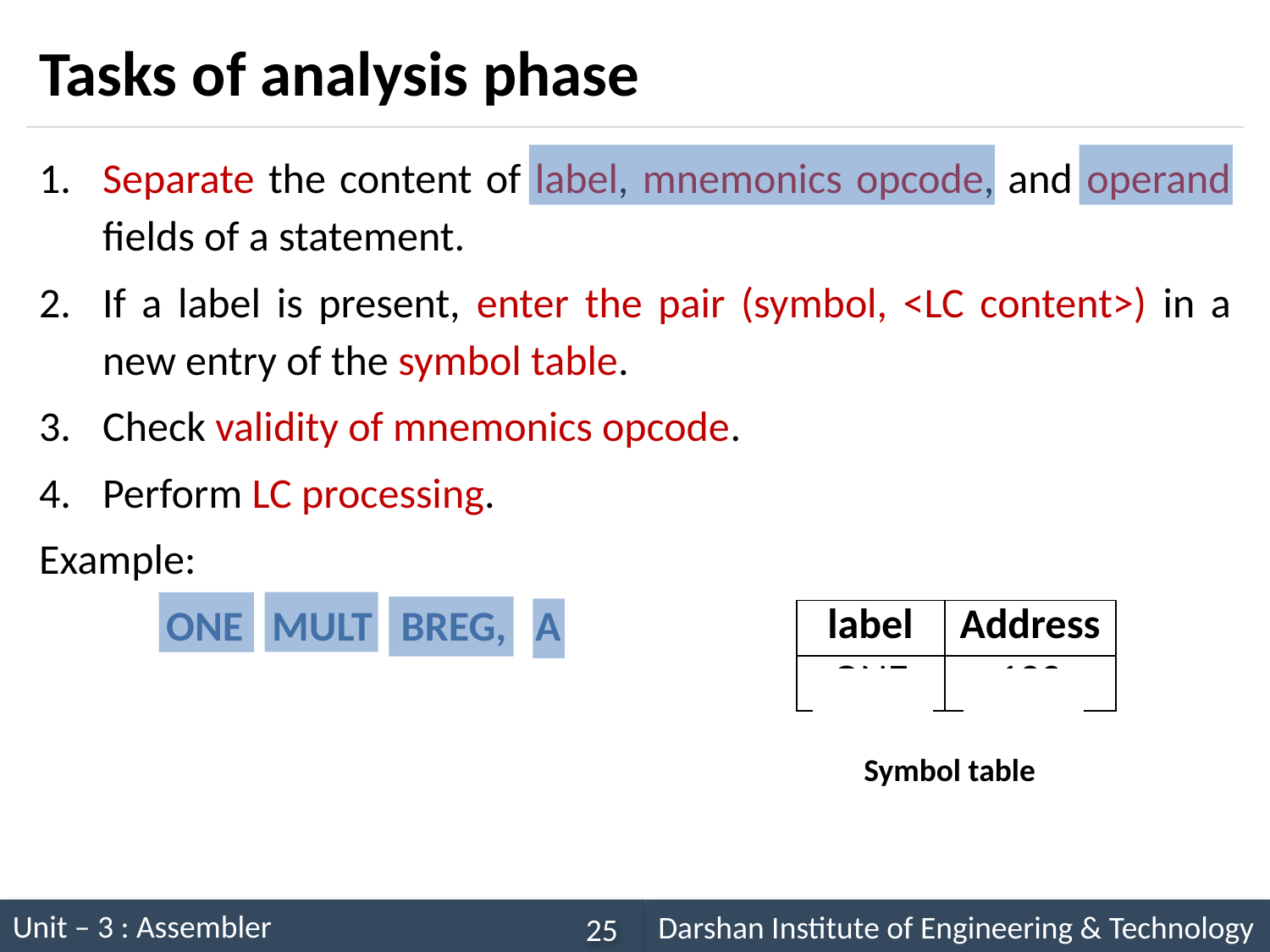

# Tasks of analysis phase
Separate the content of label, mnemonics opcode, and operand fields of a statement.
If a label is present, enter the pair (symbol, <LC content>) in a new entry of the symbol table.
Check validity of mnemonics opcode.
Perform LC processing.
Example:
	ONE   MULT   BREG,   A

| label | Address |
| --- | --- |
| ONE | 100 |

Symbol table